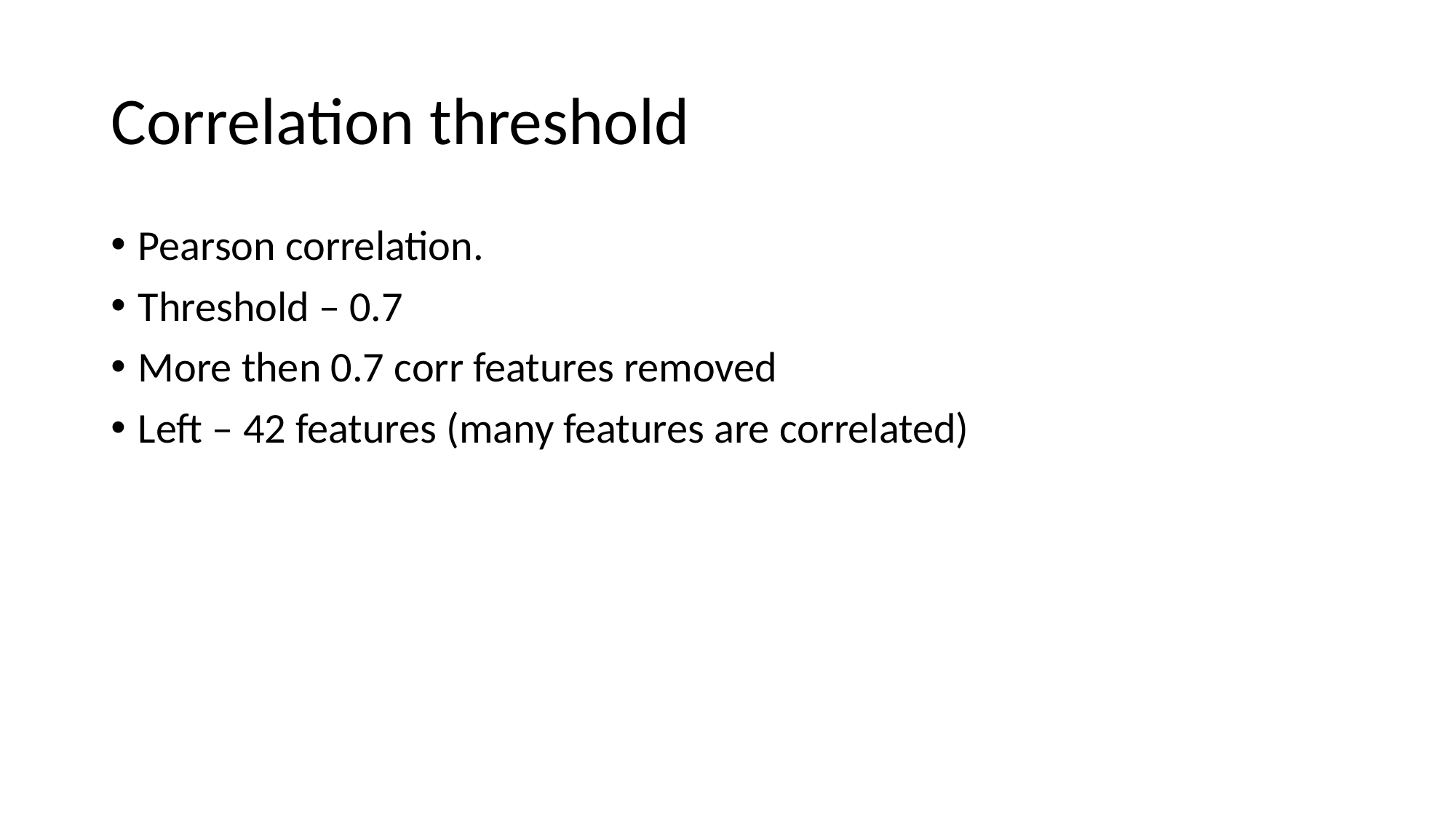

# Correlation threshold
Pearson correlation.
Threshold – 0.7
More then 0.7 corr features removed
Left – 42 features (many features are correlated)